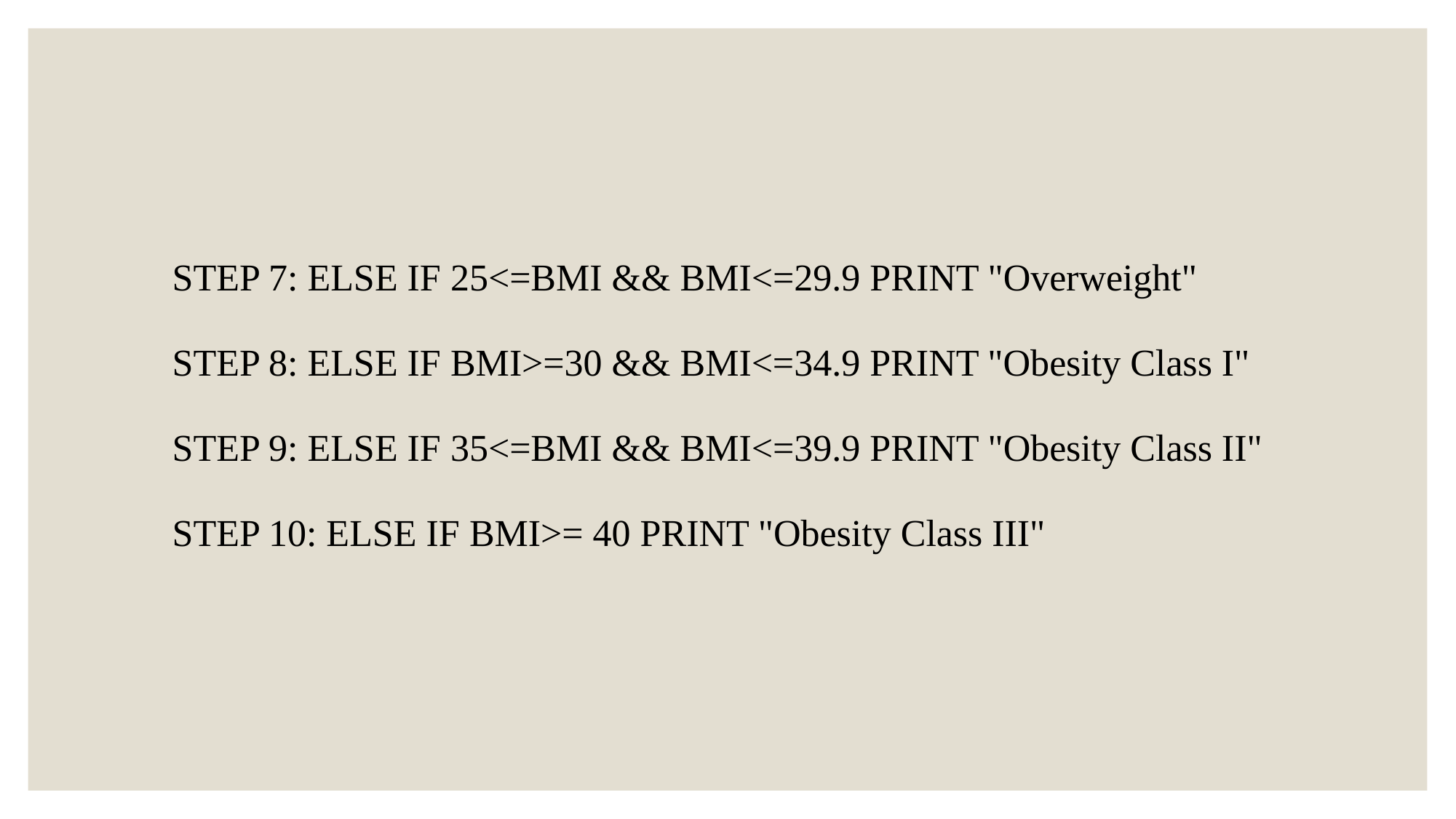

STEP 7: ELSE IF 25<=BMI && BMI<=29.9 PRINT "Overweight"
STEP 8: ELSE IF BMI>=30 && BMI<=34.9 PRINT "Obesity Class I"
STEP 9: ELSE IF 35<=BMI && BMI<=39.9 PRINT "Obesity Class II"
STEP 10: ELSE IF BMI>= 40 PRINT "Obesity Class III"